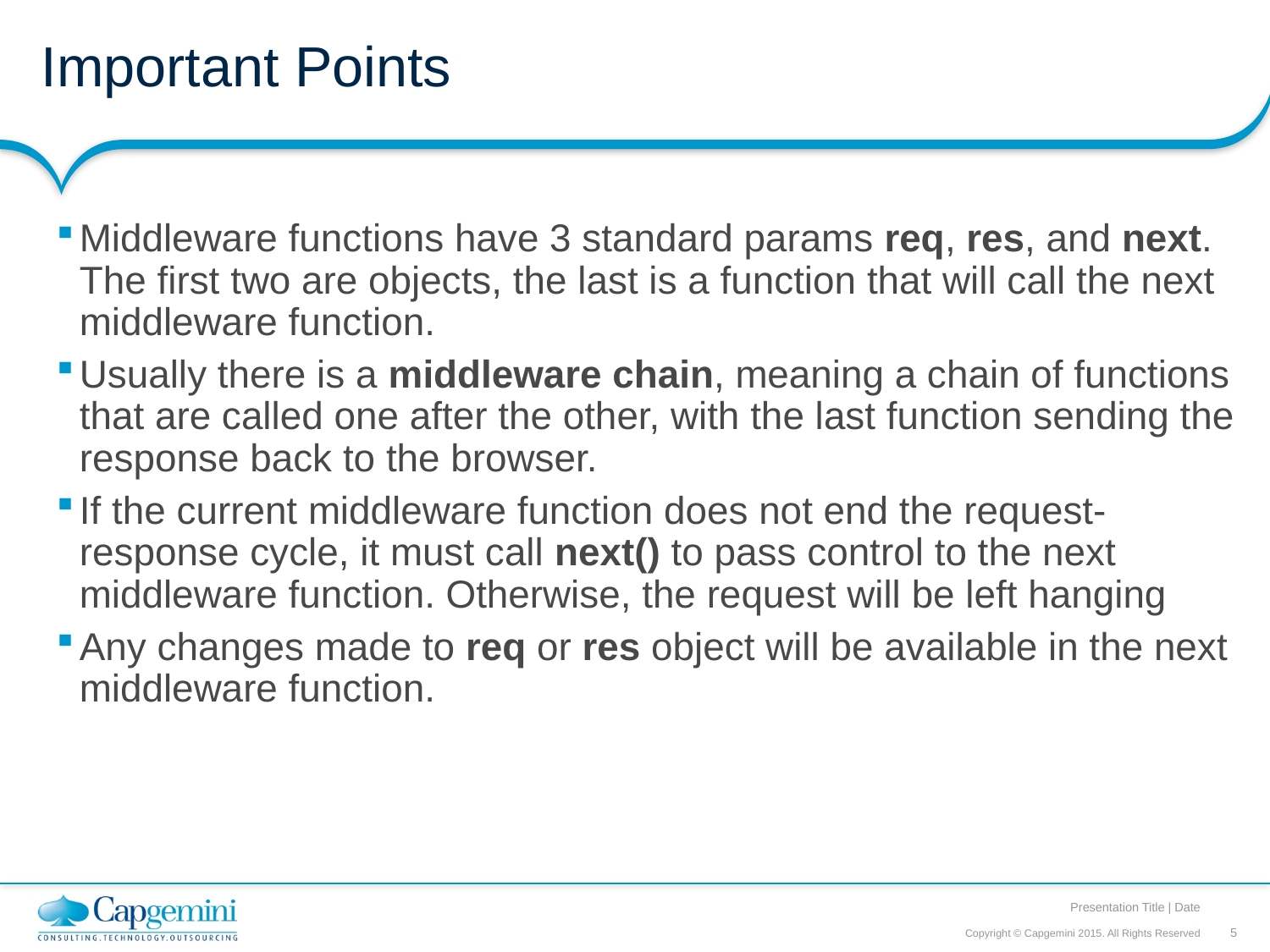

# Important Points
Middleware functions have 3 standard params req, res, and next. The first two are objects, the last is a function that will call the next middleware function.
Usually there is a middleware chain, meaning a chain of functions that are called one after the other, with the last function sending the response back to the browser.
If the current middleware function does not end the request-response cycle, it must call next() to pass control to the next middleware function. Otherwise, the request will be left hanging
Any changes made to req or res object will be available in the next middleware function.